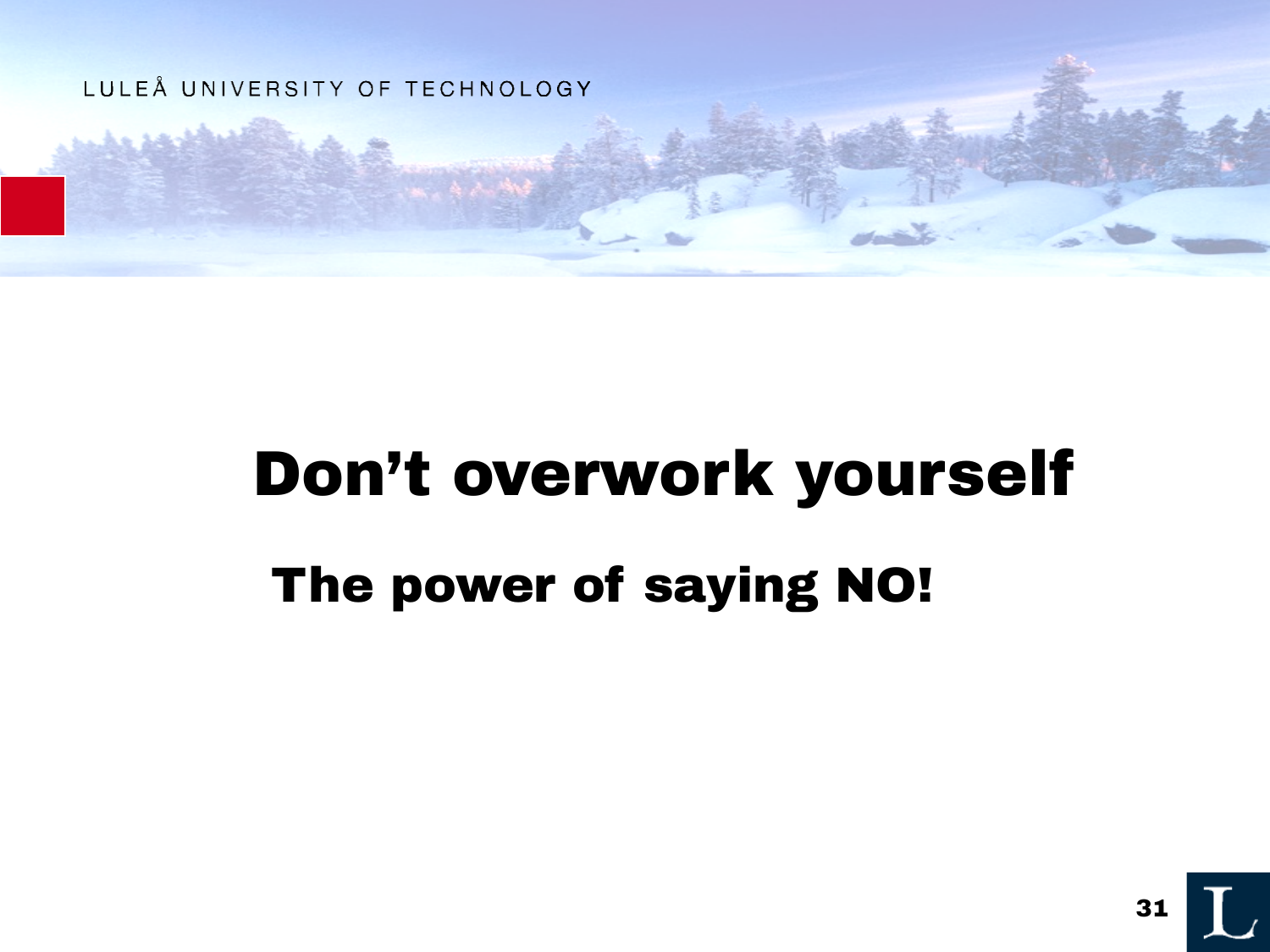

Don’t overwork yourself
The power of saying NO!
31